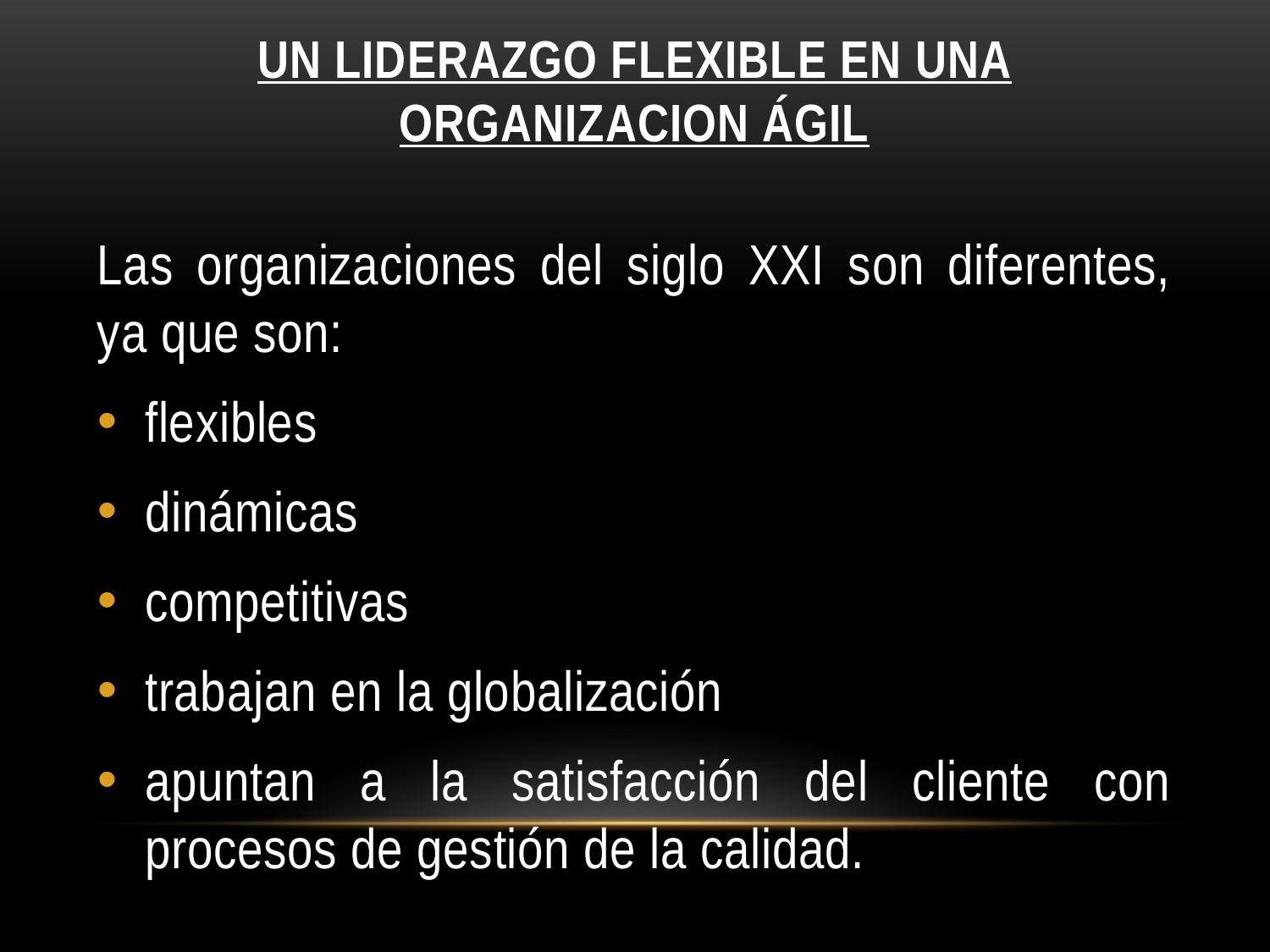

# Un liderazgo flexible en una organizacion ágil
Las organizaciones del siglo XXI son diferentes, ya que son:
flexibles
dinámicas
competitivas
trabajan en la globalización
apuntan a la satisfacción del cliente con procesos de gestión de la calidad.